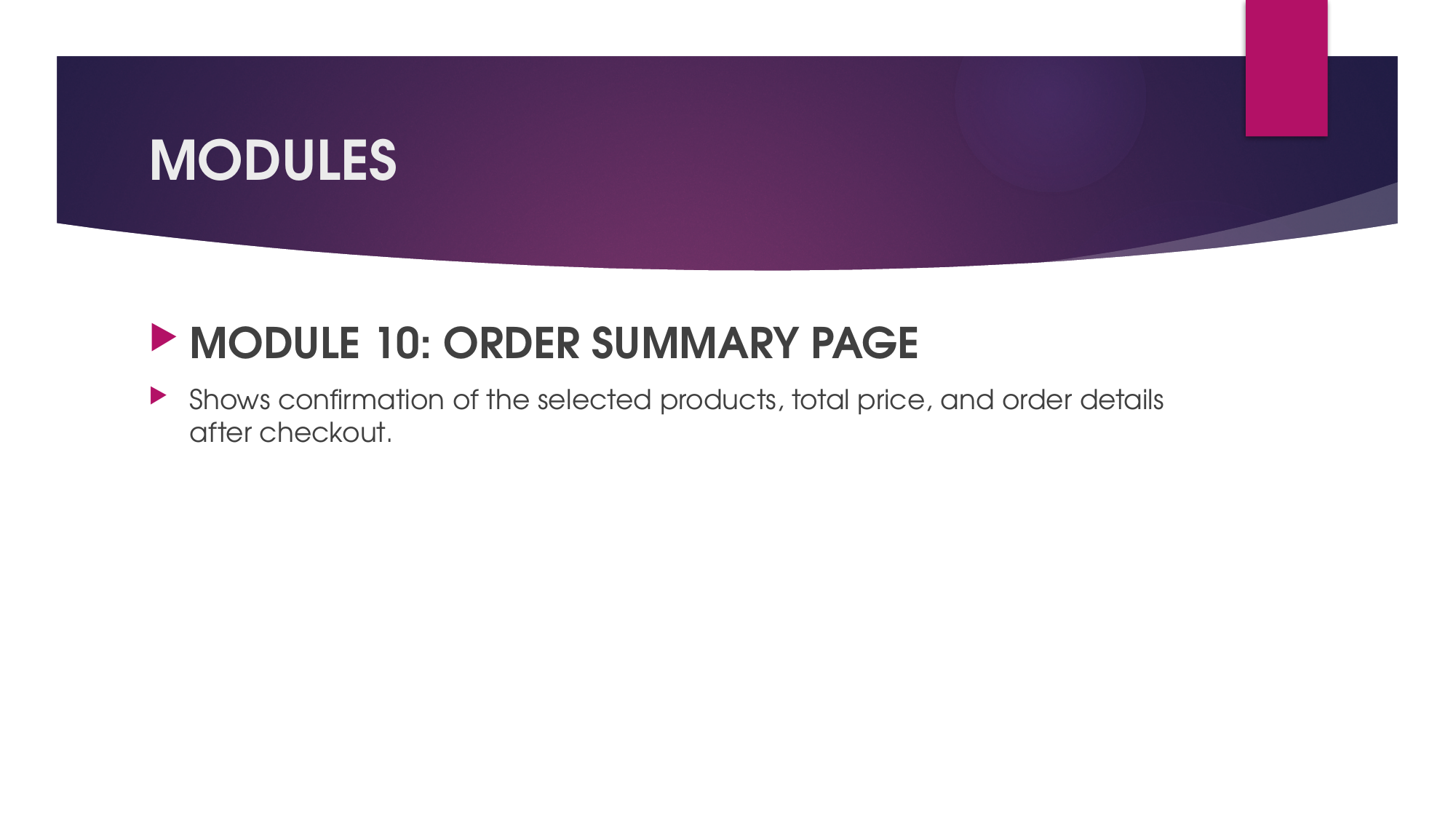

# MODULES
MODULE 10: ORDER SUMMARY PAGE
Shows confirmation of the selected products, total price, and order details after checkout.